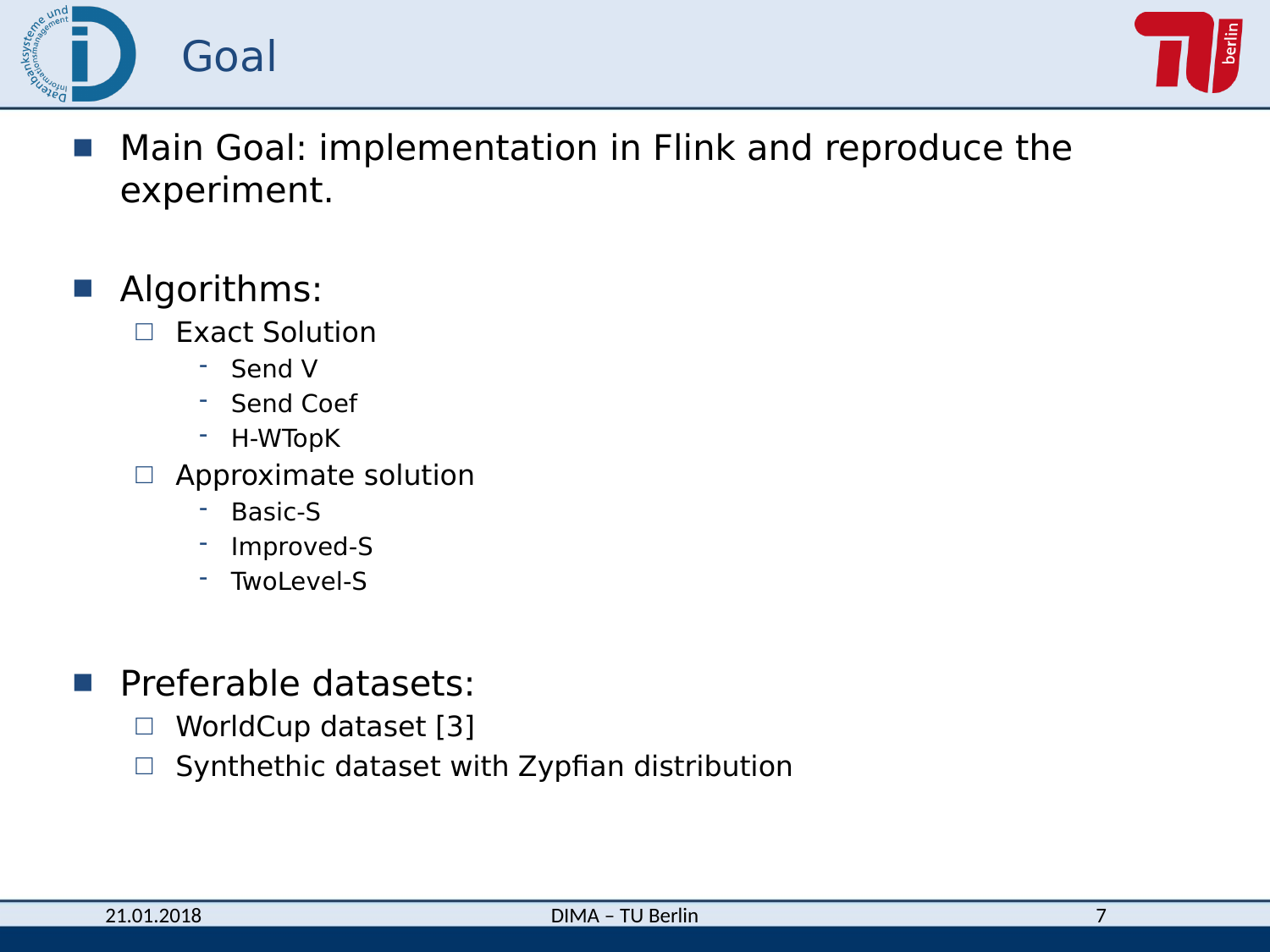

# Goal
Main Goal: implementation in Flink and reproduce the experiment.

Algorithms:
Exact Solution
Send V
Send Coef
H-WTopK
Approximate solution
Basic-S
Improved-S
TwoLevel-S

Preferable datasets:
WorldCup dataset [3]
Synthethic dataset with Zypfian distribution